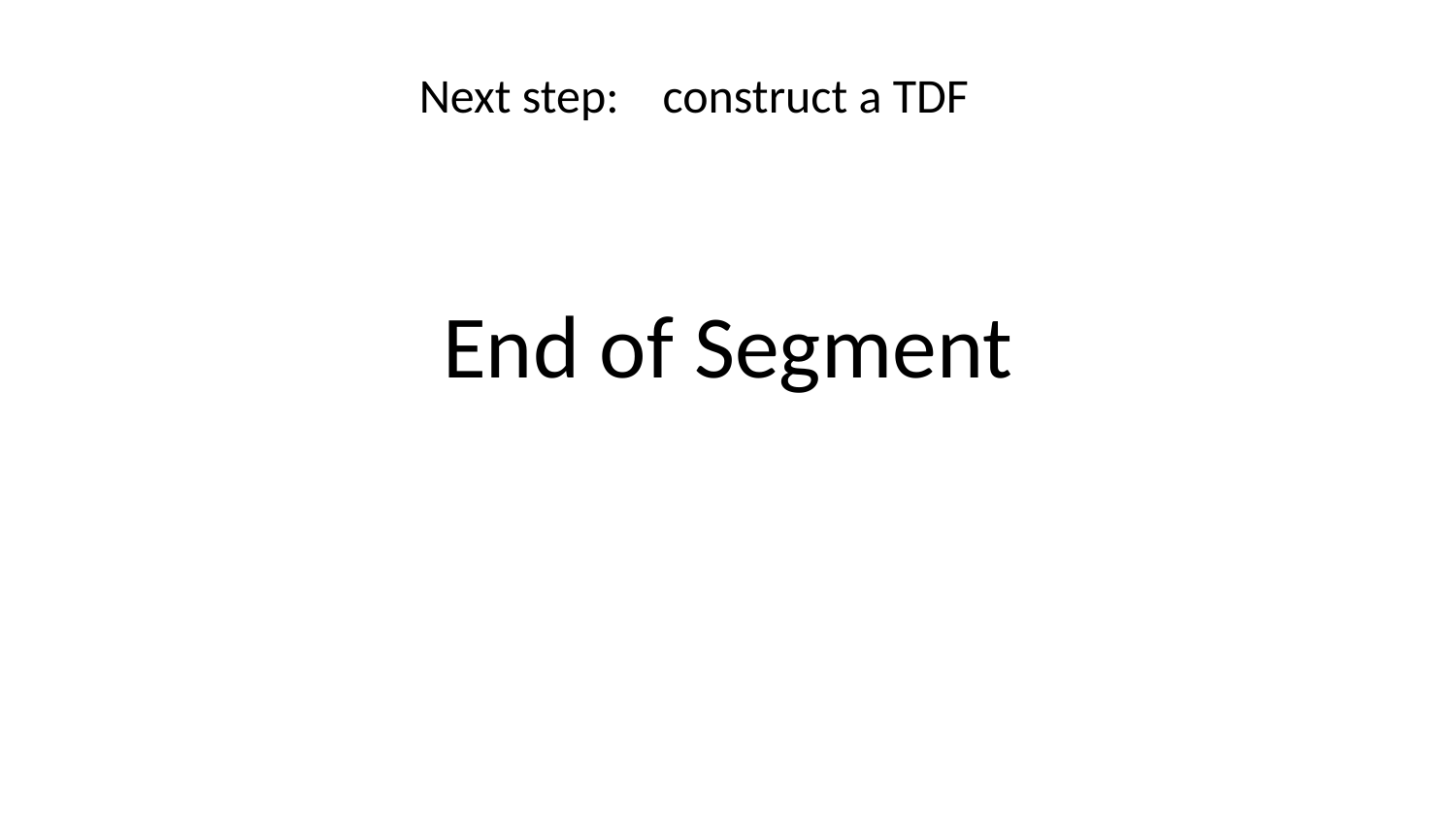

Next step:    construct a TDF
# End of Segment